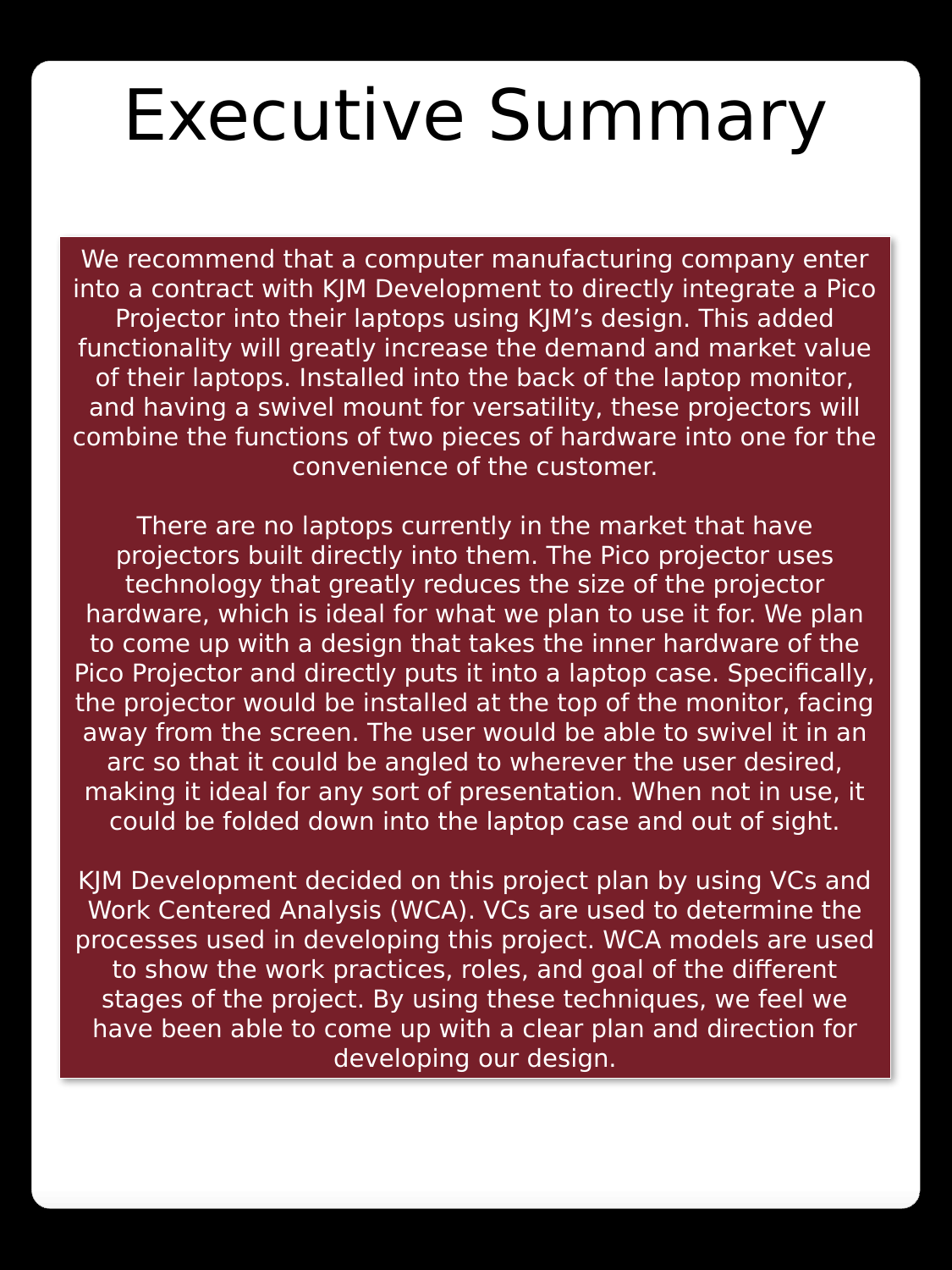

Executive Summary
We recommend that a computer manufacturing company enter into a contract with KJM Development to directly integrate a Pico Projector into their laptops using KJM’s design. This added functionality will greatly increase the demand and market value of their laptops. Installed into the back of the laptop monitor, and having a swivel mount for versatility, these projectors will combine the functions of two pieces of hardware into one for the convenience of the customer.

There are no laptops currently in the market that have projectors built directly into them. The Pico projector uses technology that greatly reduces the size of the projector hardware, which is ideal for what we plan to use it for. We plan to come up with a design that takes the inner hardware of the Pico Projector and directly puts it into a laptop case. Specifically, the projector would be installed at the top of the monitor, facing away from the screen. The user would be able to swivel it in an arc so that it could be angled to wherever the user desired, making it ideal for any sort of presentation. When not in use, it could be folded down into the laptop case and out of sight.

KJM Development decided on this project plan by using VCs and Work Centered Analysis (WCA). VCs are used to determine the processes used in developing this project. WCA models are used to show the work practices, roles, and goal of the different stages of the project. By using these techniques, we feel we have been able to come up with a clear plan and direction for developing our design.